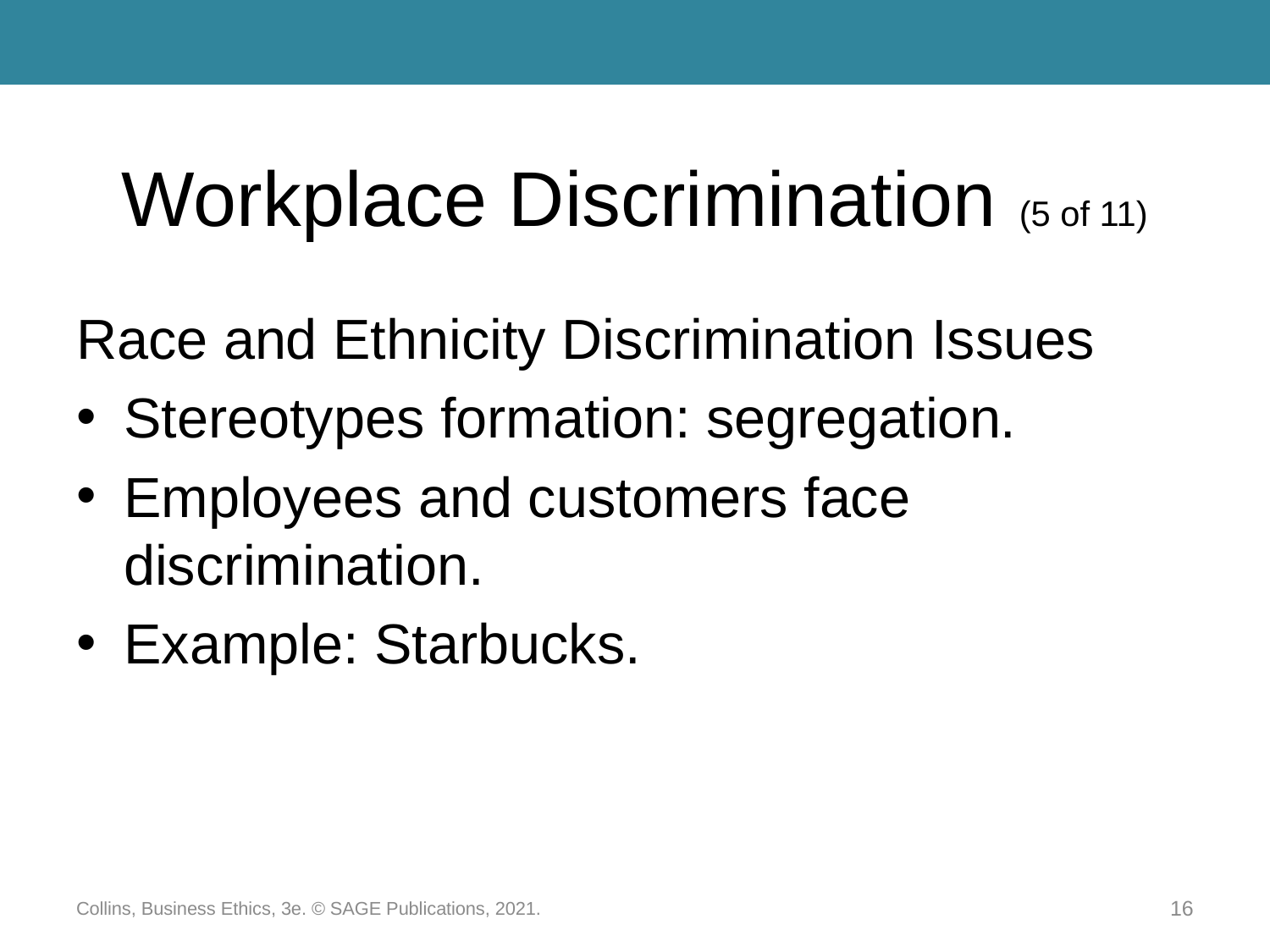

# Workplace Discrimination (5 of 11)
Race and Ethnicity Discrimination Issues
Stereotypes formation: segregation.
Employees and customers face discrimination.
Example: Starbucks.

Collins, Business Ethics, 3e. © SAGE Publications, 2021.
16